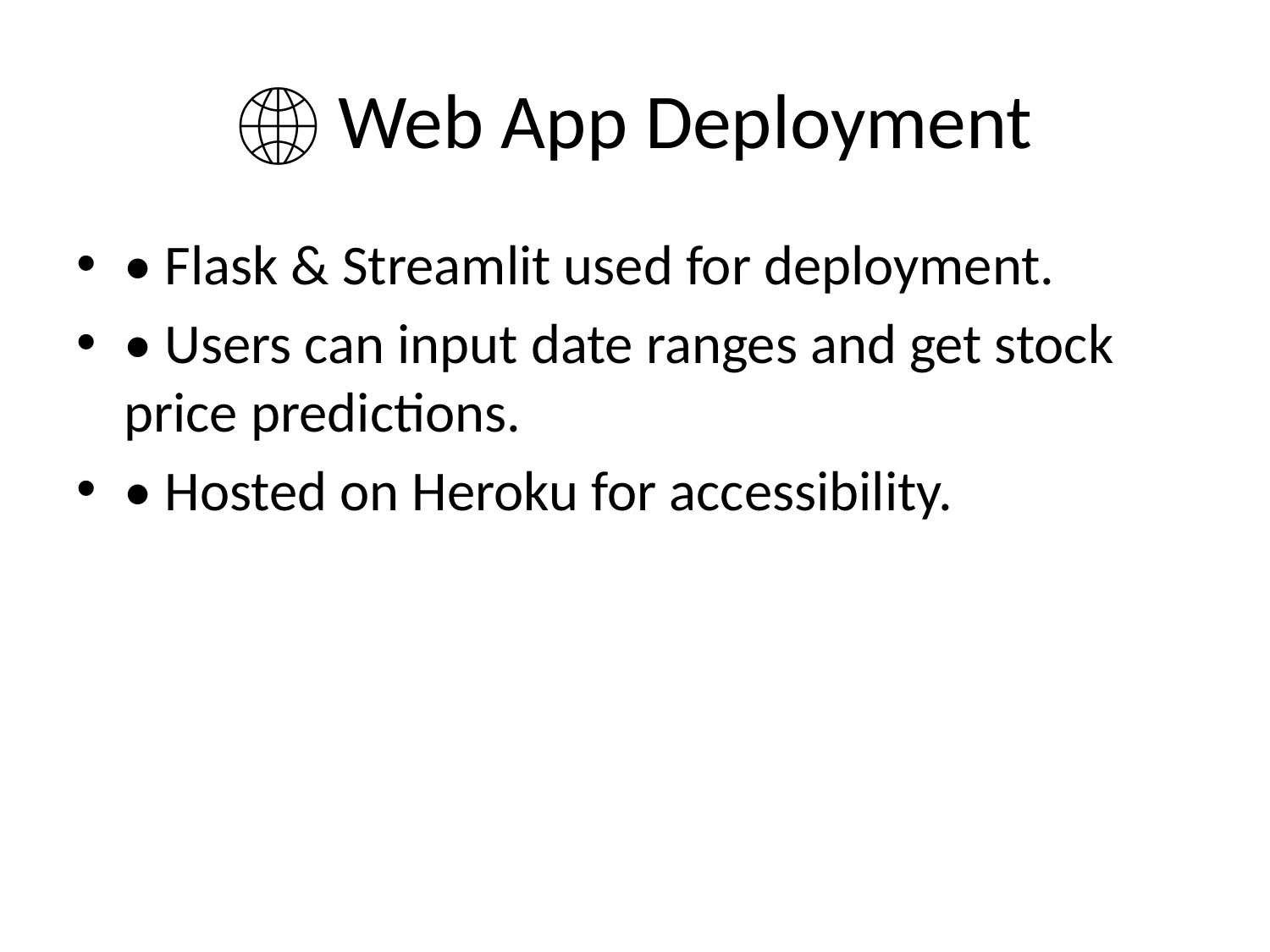

# 🌐 Web App Deployment
• Flask & Streamlit used for deployment.
• Users can input date ranges and get stock price predictions.
• Hosted on Heroku for accessibility.